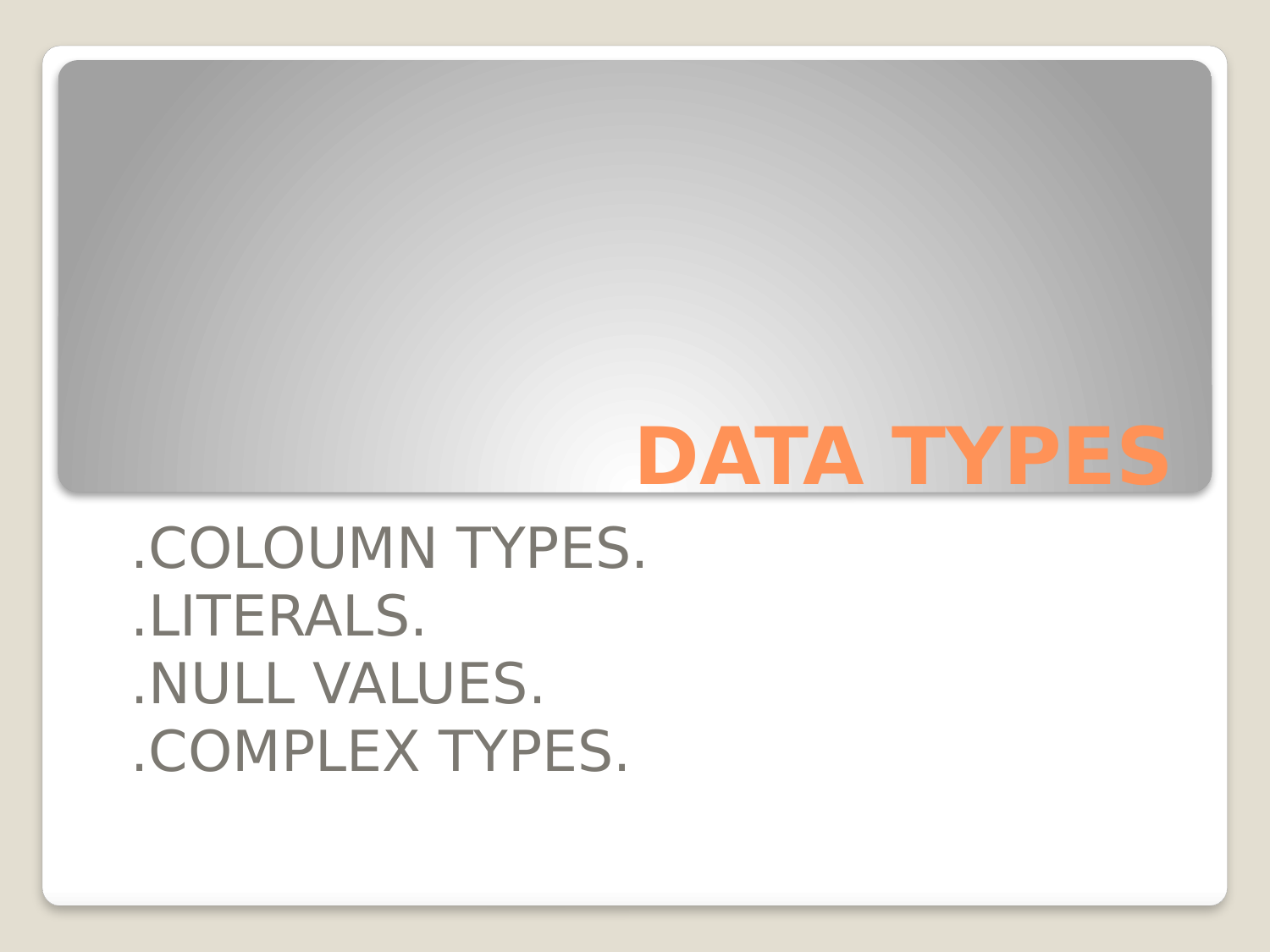

# DATA TYPES
.COLOUMN TYPES.
.LITERALS.
.NULL VALUES.
.COMPLEX TYPES.